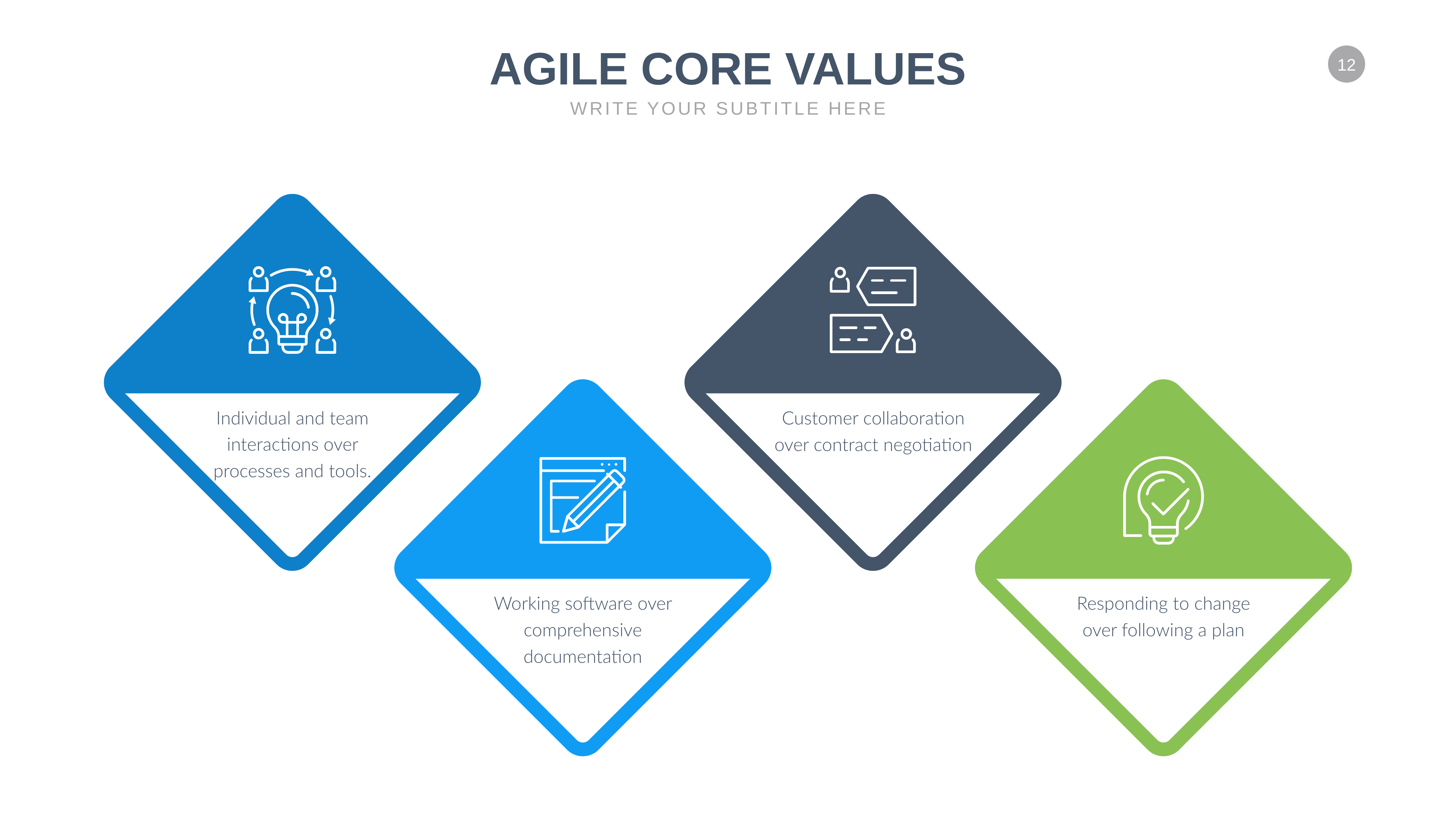

AGILE CORE VALUES
WRITE YOUR SUBTITLE HERE

Individual and team interactions over processes and tools.
Customer collaboration over contract negotiation

Working software over comprehensive documentation
Responding to change over following a plan